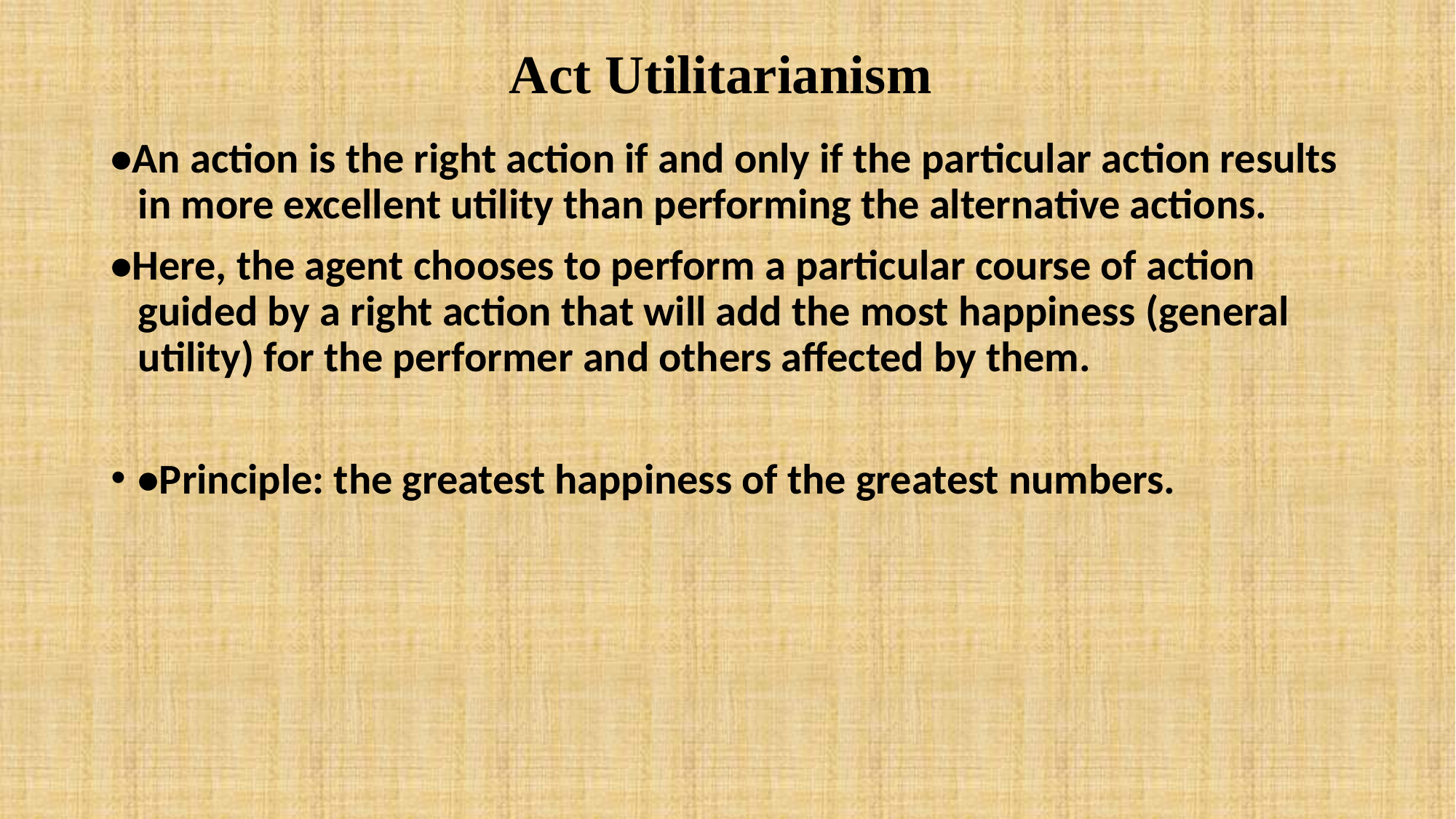

# Act Utilitarianism
•An action is the right action if and only if the particular action results in more excellent utility than performing the alternative actions.
•Here, the agent chooses to perform a particular course of action guided by a right action that will add the most happiness (general utility) for the performer and others affected by them.

•Principle: the greatest happiness of the greatest numbers.